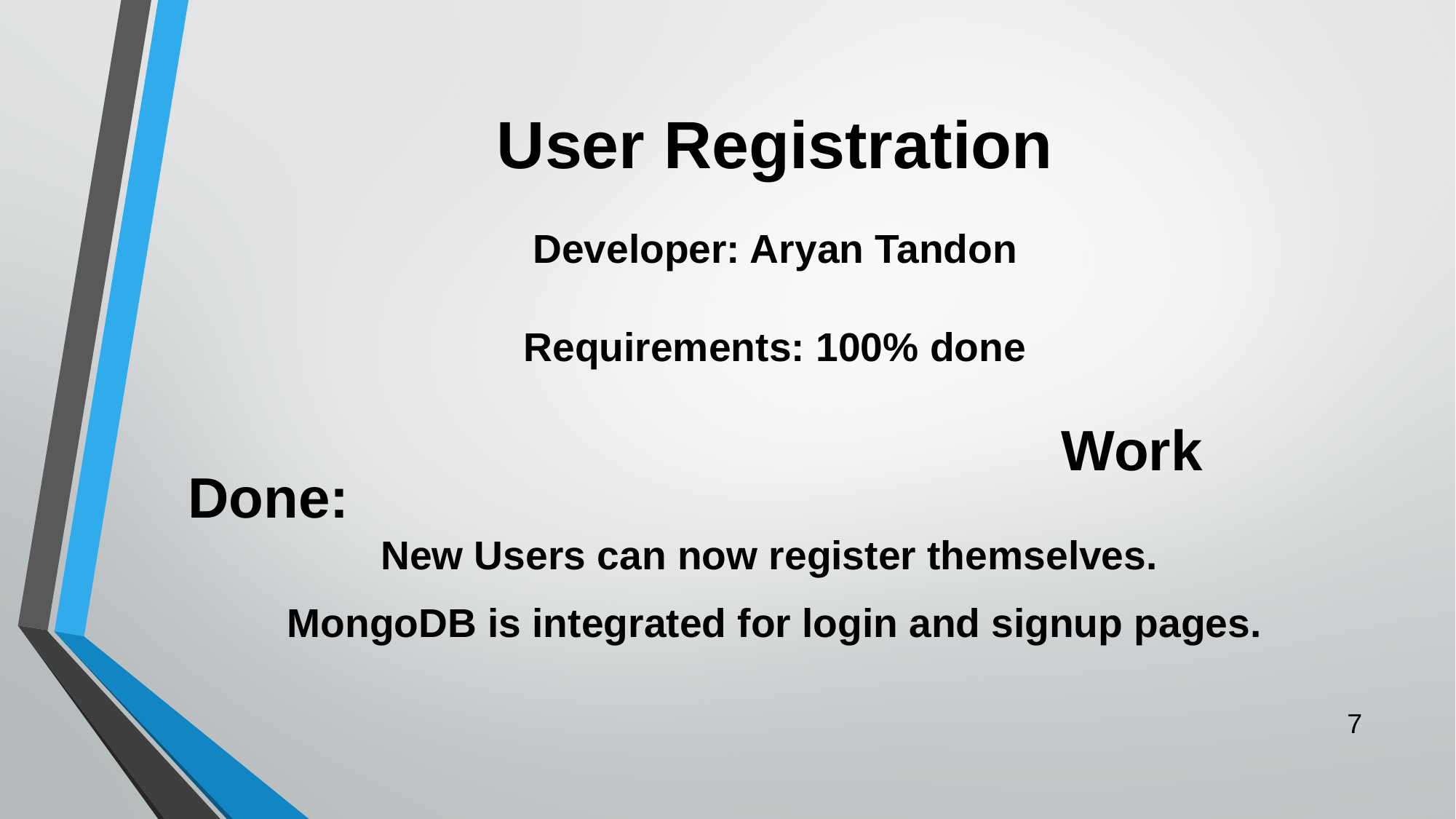

# User Registration
Developer: Aryan Tandon

Requirements: 100% done

								Work Done:
New Users can now register themselves.
MongoDB is integrated for login and signup pages.

7